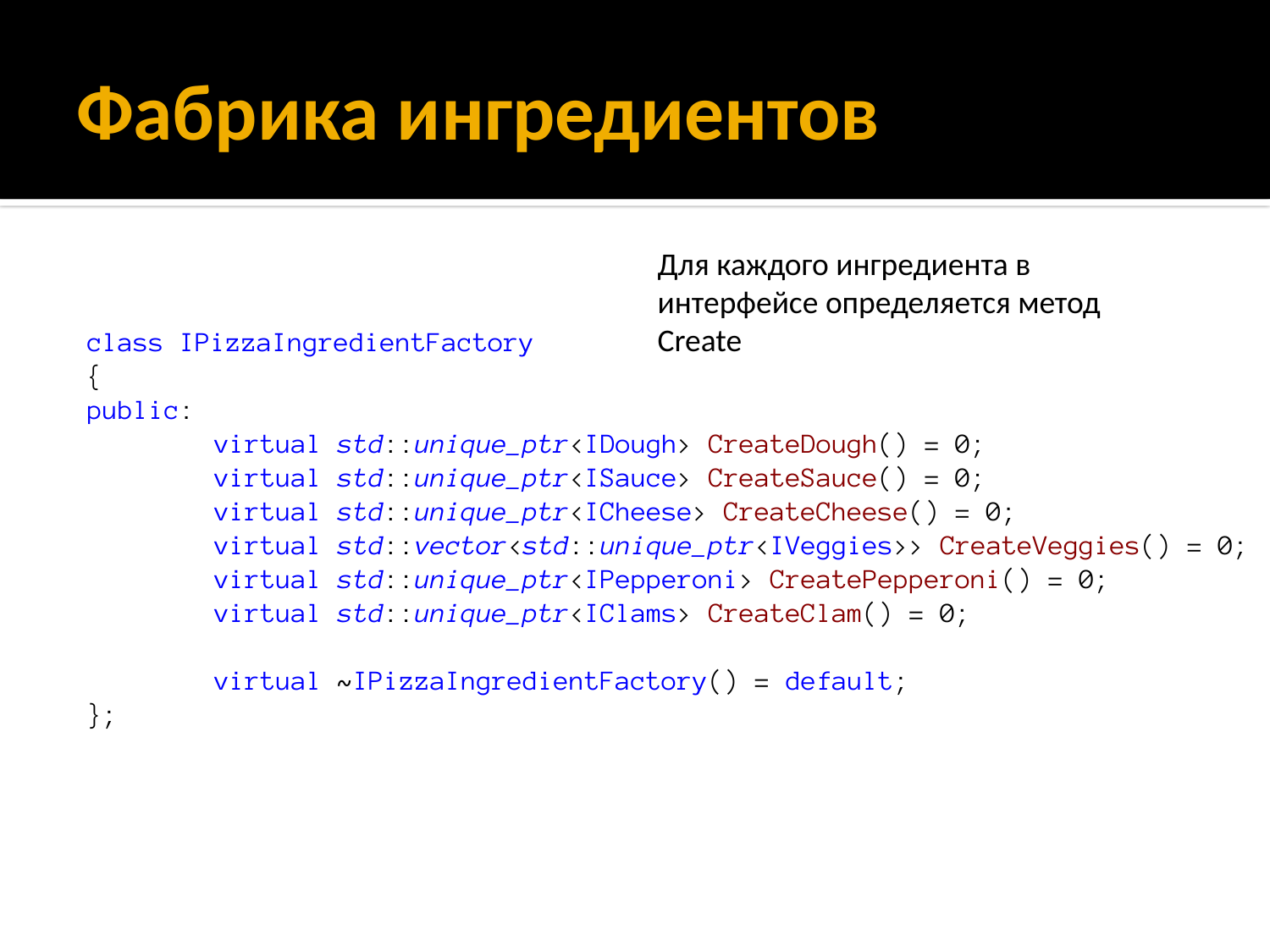

# Фабрика ингредиентов
Для каждого ингредиента в интерфейсе определяется метод Create
class IPizzaIngredientFactory
{
public:
	virtual std::unique_ptr<IDough> CreateDough() = 0;
	virtual std::unique_ptr<ISauce> CreateSauce() = 0;
	virtual std::unique_ptr<ICheese> CreateCheese() = 0;
	virtual std::vector<std::unique_ptr<IVeggies>> CreateVeggies() = 0;
	virtual std::unique_ptr<IPepperoni> CreatePepperoni() = 0;
	virtual std::unique_ptr<IClams> CreateClam() = 0;

	virtual ~IPizzaIngredientFactory() = default;
};